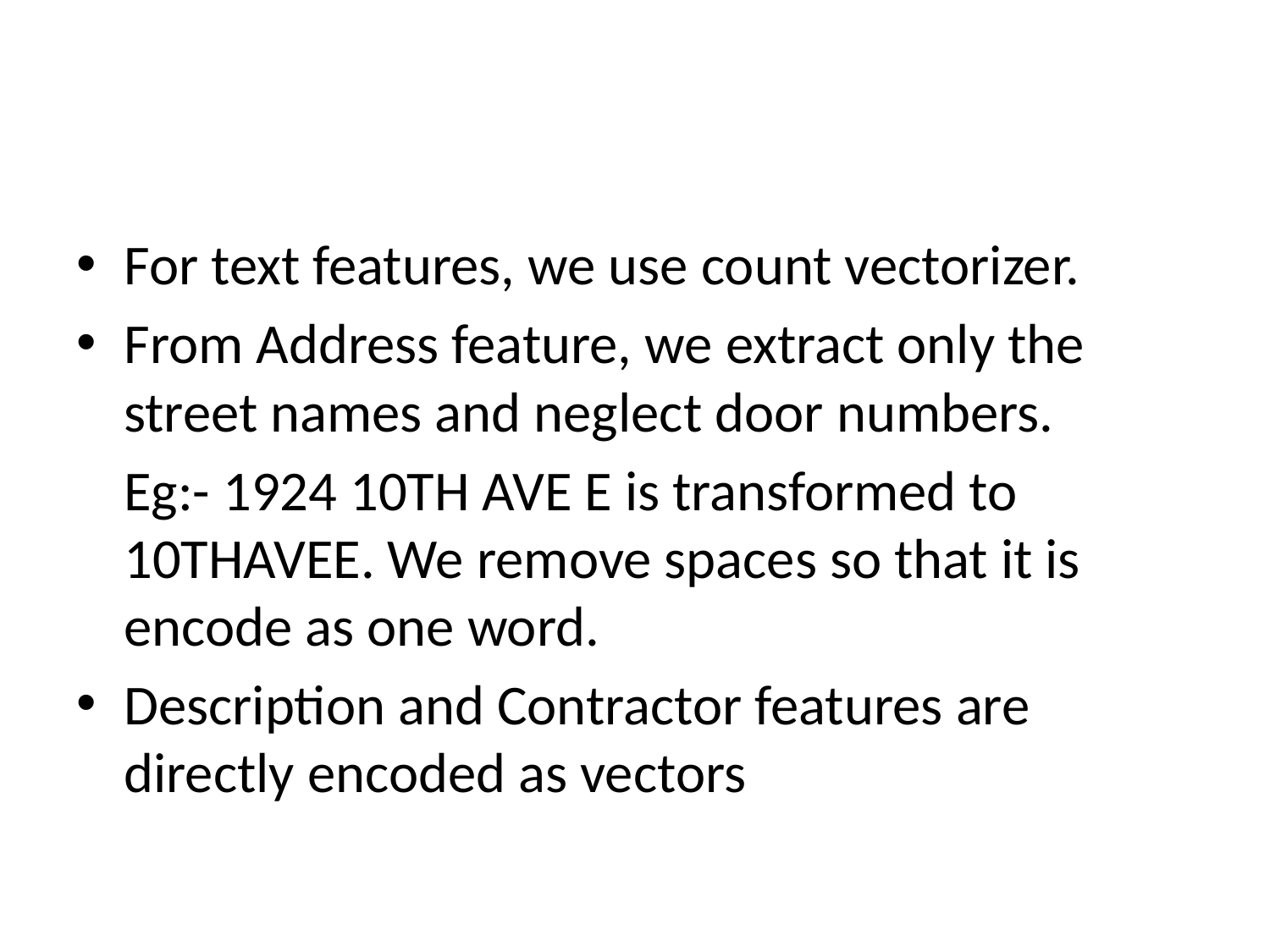

#
For text features, we use count vectorizer.
From Address feature, we extract only the street names and neglect door numbers.
	Eg:- 1924 10TH AVE E is transformed to 10THAVEE. We remove spaces so that it is encode as one word.
Description and Contractor features are directly encoded as vectors